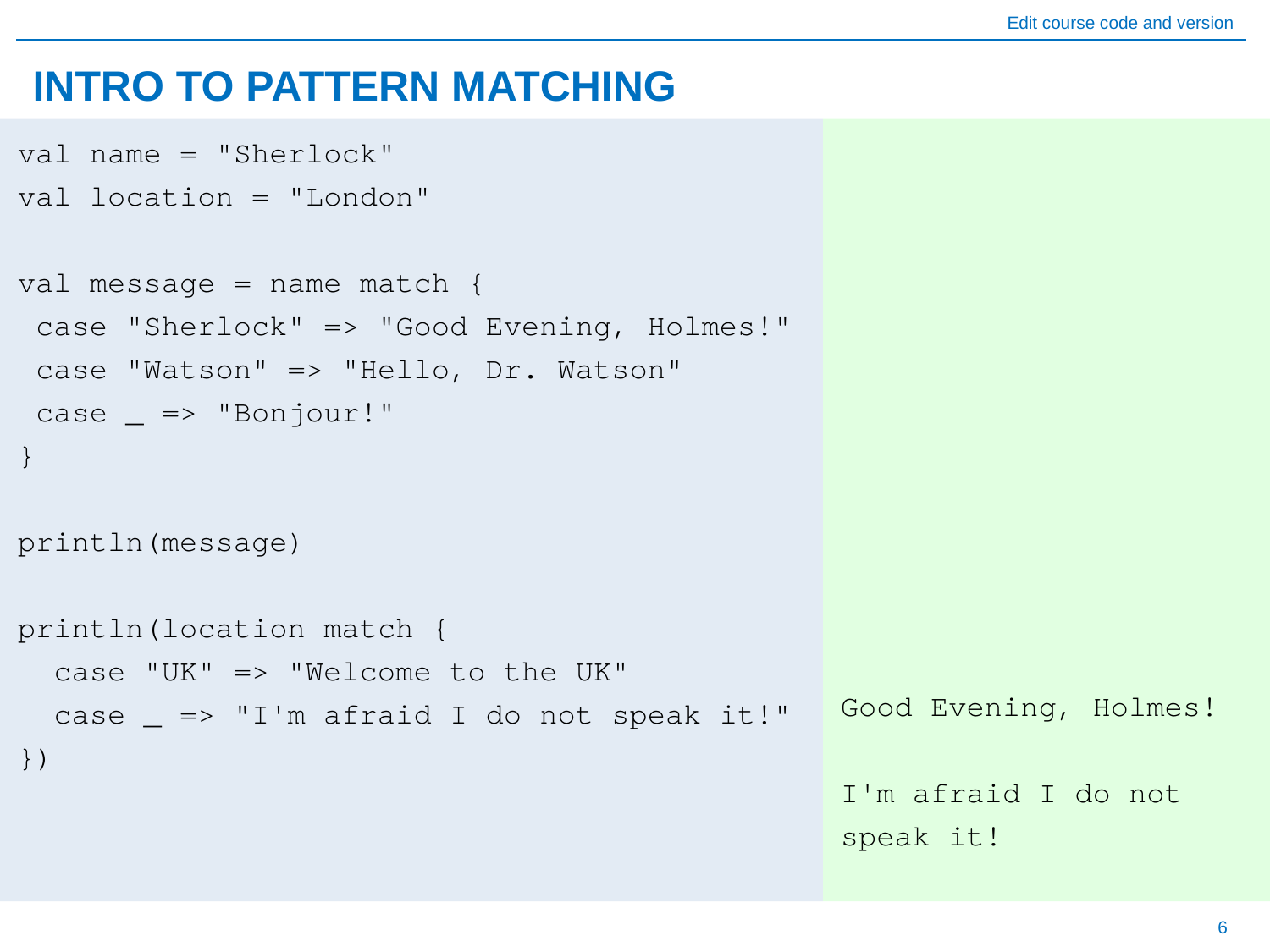

# INTRO TO PATTERN MATCHING
val name = "Sherlock"
val location = "London"
val message = name match {
 case "Sherlock" => "Good Evening, Holmes!"
 case "Watson" => "Hello, Dr. Watson"
 case _ => "Bonjour!"
}
println(message)
println(location match {
  case "UK" => "Welcome to the UK"
  case _ => "I'm afraid I do not speak it!"
})

Good Evening, Holmes!

I'm afraid I do not speak it!